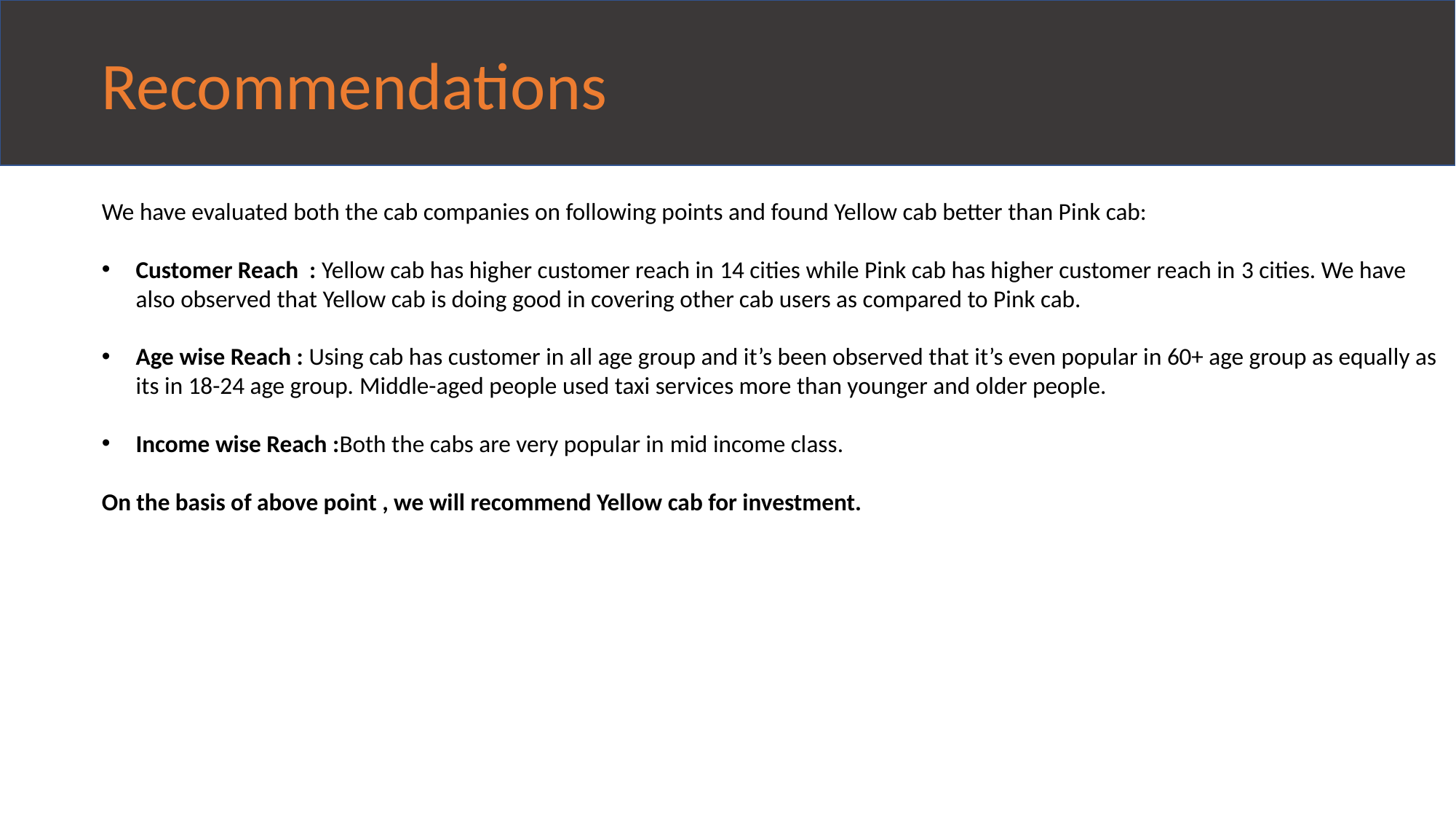

Recommendations
We have evaluated both the cab companies on following points and found Yellow cab better than Pink cab:

Customer Reach  : Yellow cab has higher customer reach in 14 cities while Pink cab has higher customer reach in 3 cities. We have also observed that Yellow cab is doing good in covering other cab users as compared to Pink cab.

Age wise Reach : Using cab has customer in all age group and it’s been observed that it’s even popular in 60+ age group as equally as its in 18-24 age group. Middle-aged people used taxi services more than younger and older people.

Income wise Reach :Both the cabs are very popular in mid income class.

On the basis of above point , we will recommend Yellow cab for investment.